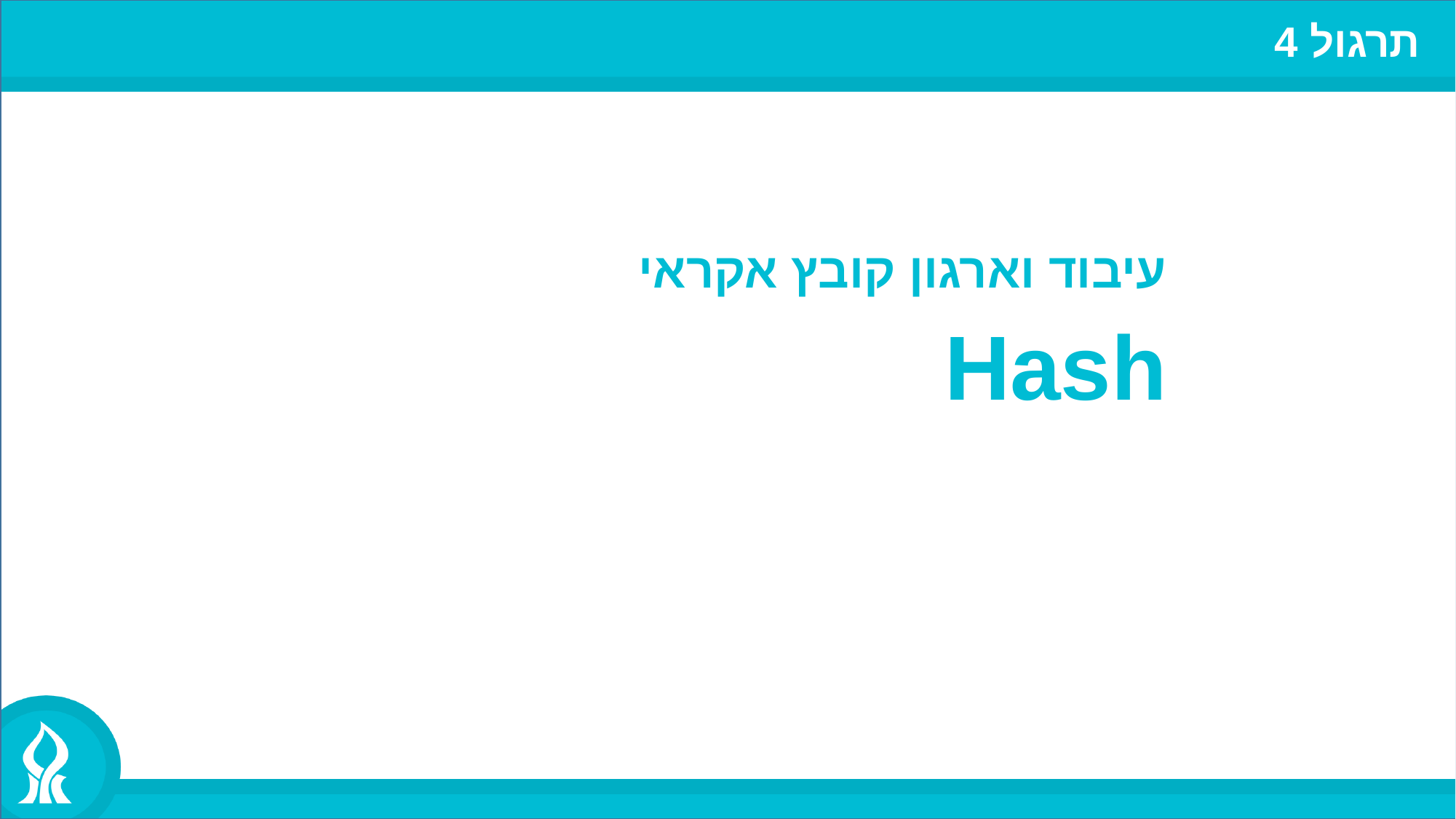

תרגול 4
עיבוד וארגון קובץ אקראי
Hash